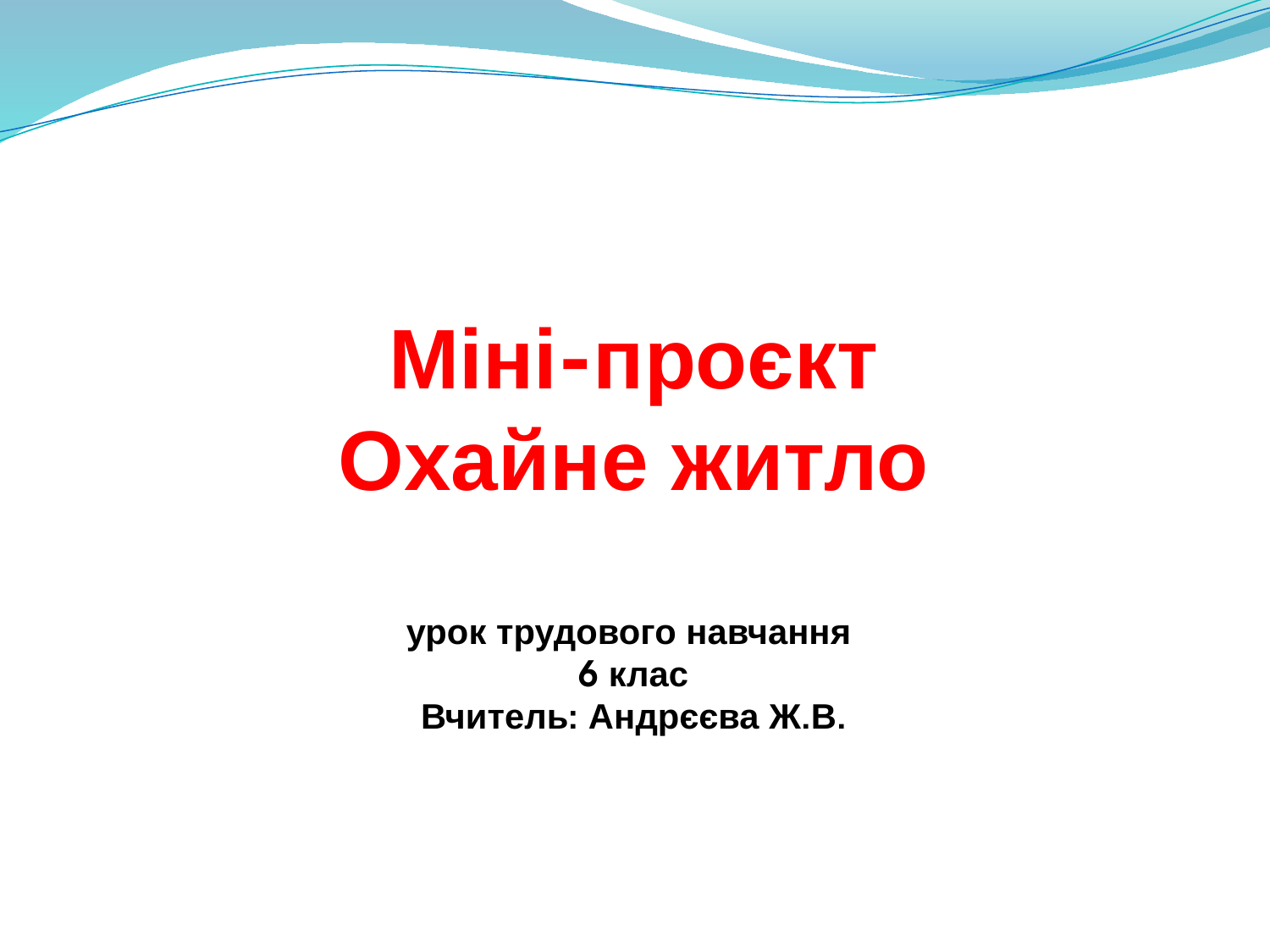

# Міні-проєкт Охайне житло урок трудового навчання 6 клас Вчитель: Андрєєва Ж.В.